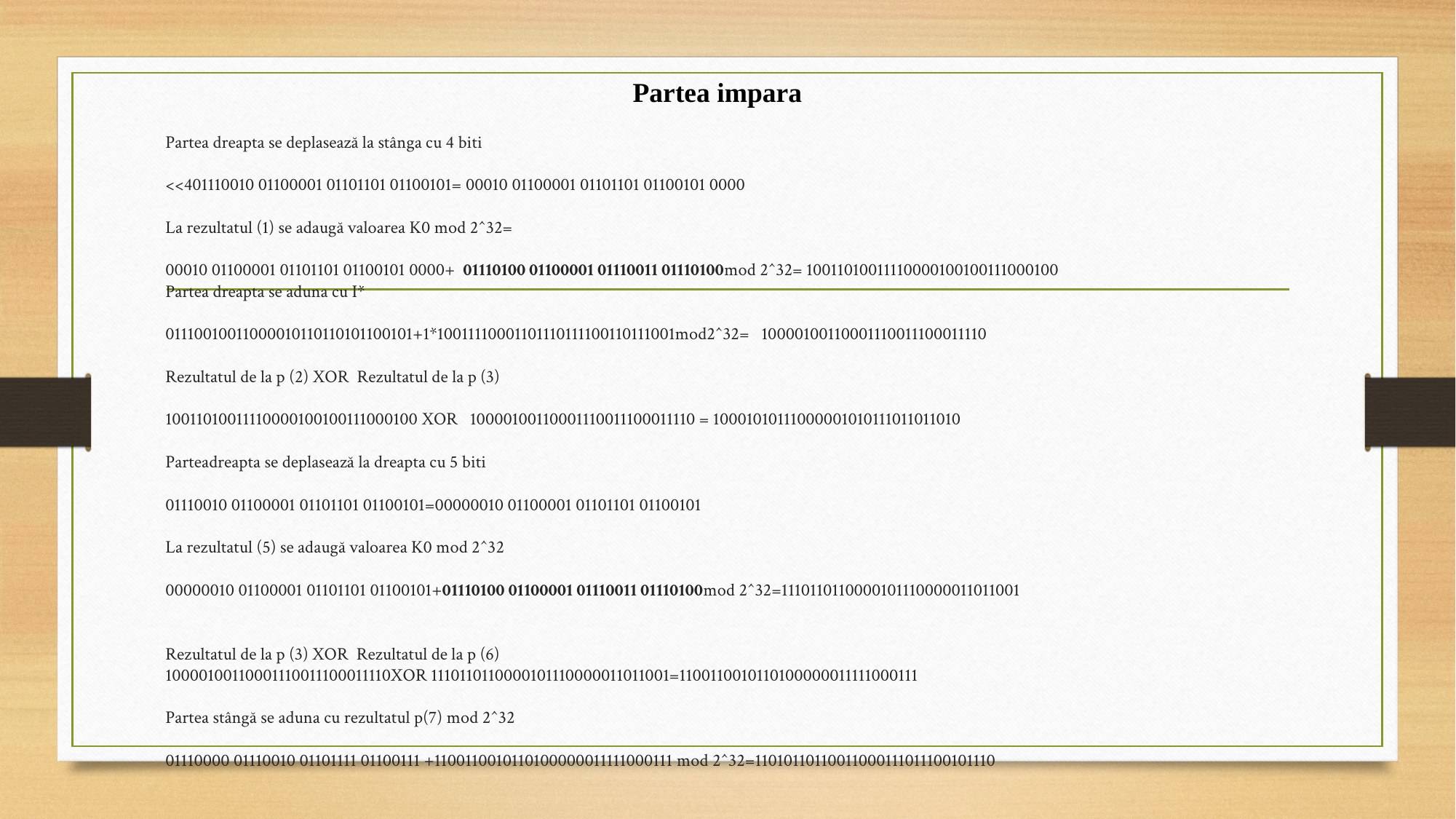

Partea impara
Partea dreapta se deplasează la stânga cu 4 biti

<<401110010 01100001 01101101 01100101= 00010 01100001 01101101 01100101 0000

La rezultatul (1) se adaugă valoarea K0 mod 2^32=

00010 01100001 01101101 01100101 0000+  01110100 01100001 01110011 01110100mod 2^32= 10011010011110000100100111000100
Partea dreapta se aduna cu I*

01110010011000010110110101100101+1*10011110001101110111100110111001mod2^32=   10000100110001110011100011110

Rezultatul de la p (2) XOR  Rezultatul de la p (3)

10011010011110000100100111000100 XOR   10000100110001110011100011110 = 10001010111000001010111011011010

Parteadreapta se deplasează la dreapta cu 5 biti

01110010 01100001 01101101 01100101=00000010 01100001 01101101 01100101

La rezultatul (5) se adaugă valoarea K0 mod 2^32

00000010 01100001 01101101 01100101+01110100 01100001 01110011 01110100mod 2^32=1110110110000101110000011011001

Rezultatul de la p (3) XOR  Rezultatul de la p (6)
10000100110001110011100011110XOR 1110110110000101110000011011001=1100110010110100000011111000111

Partea stângă se aduna cu rezultatul p(7) mod 2^32

01110000 01110010 01101111 01100111 +1100110010110100000011111000111 mod 2^32=11010110110011000111011100101110